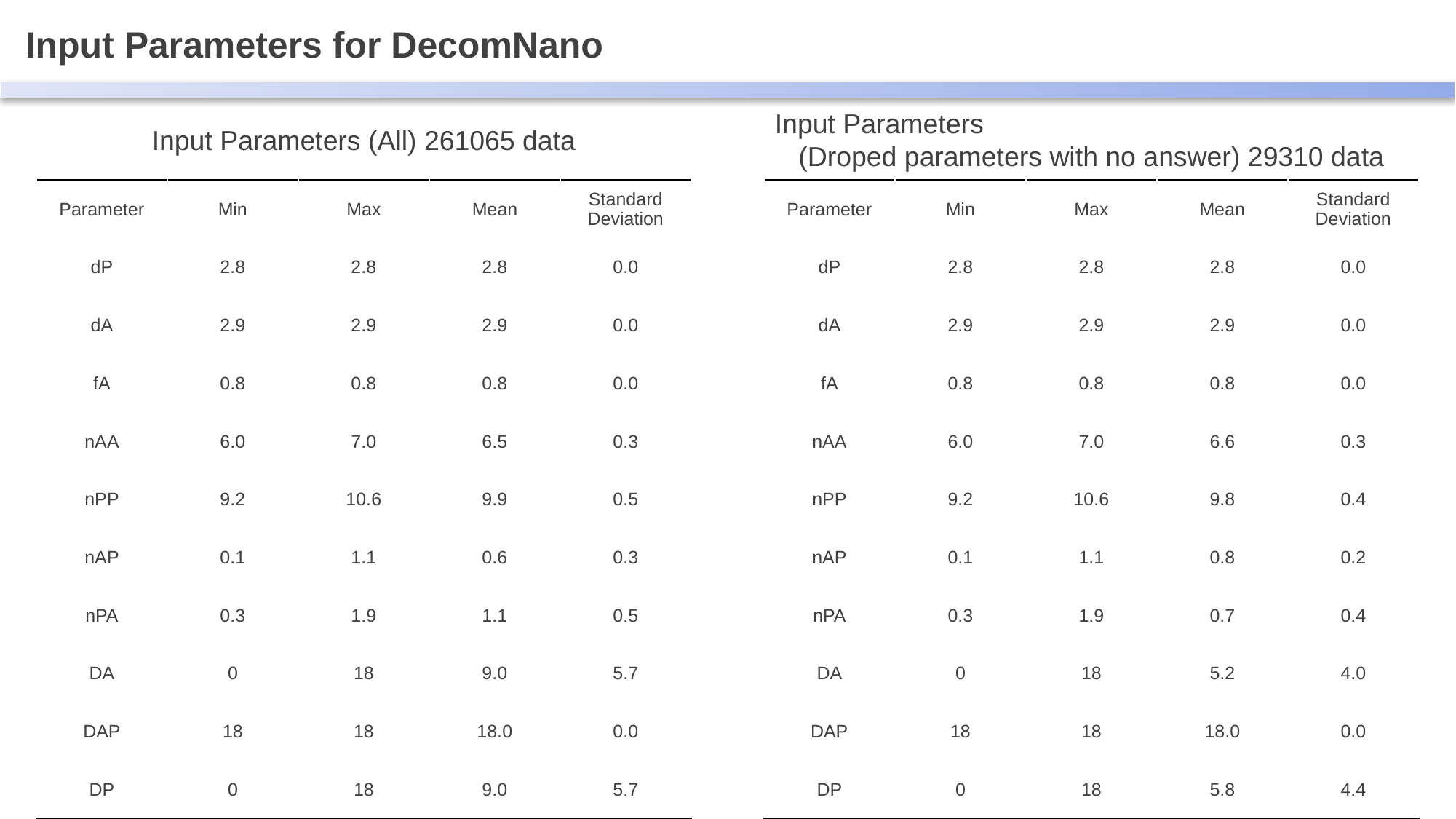

Input Parameters for DecomNano

Input Parameters (All) 261065 data
Input Parameters
(Droped parameters with no answer) 29310 data
| Parameter | Min | Max | Mean | Standard Deviation |
| --- | --- | --- | --- | --- |
| dP | 2.8 | 2.8 | 2.8 | 0.0 |
| dA | 2.9 | 2.9 | 2.9 | 0.0 |
| fA | 0.8 | 0.8 | 0.8 | 0.0 |
| nAA | 6.0 | 7.0 | 6.5 | 0.3 |
| nPP | 9.2 | 10.6 | 9.9 | 0.5 |
| nAP | 0.1 | 1.1 | 0.6 | 0.3 |
| nPA | 0.3 | 1.9 | 1.1 | 0.5 |
| DA | 0 | 18 | 9.0 | 5.7 |
| DAP | 18 | 18 | 18.0 | 0.0 |
| DP | 0 | 18 | 9.0 | 5.7 |
| Parameter | Min | Max | Mean | Standard Deviation |
| --- | --- | --- | --- | --- |
| dP | 2.8 | 2.8 | 2.8 | 0.0 |
| dA | 2.9 | 2.9 | 2.9 | 0.0 |
| fA | 0.8 | 0.8 | 0.8 | 0.0 |
| nAA | 6.0 | 7.0 | 6.6 | 0.3 |
| nPP | 9.2 | 10.6 | 9.8 | 0.4 |
| nAP | 0.1 | 1.1 | 0.8 | 0.2 |
| nPA | 0.3 | 1.9 | 0.7 | 0.4 |
| DA | 0 | 18 | 5.2 | 4.0 |
| DAP | 18 | 18 | 18.0 | 0.0 |
| DP | 0 | 18 | 5.8 | 4.4 |